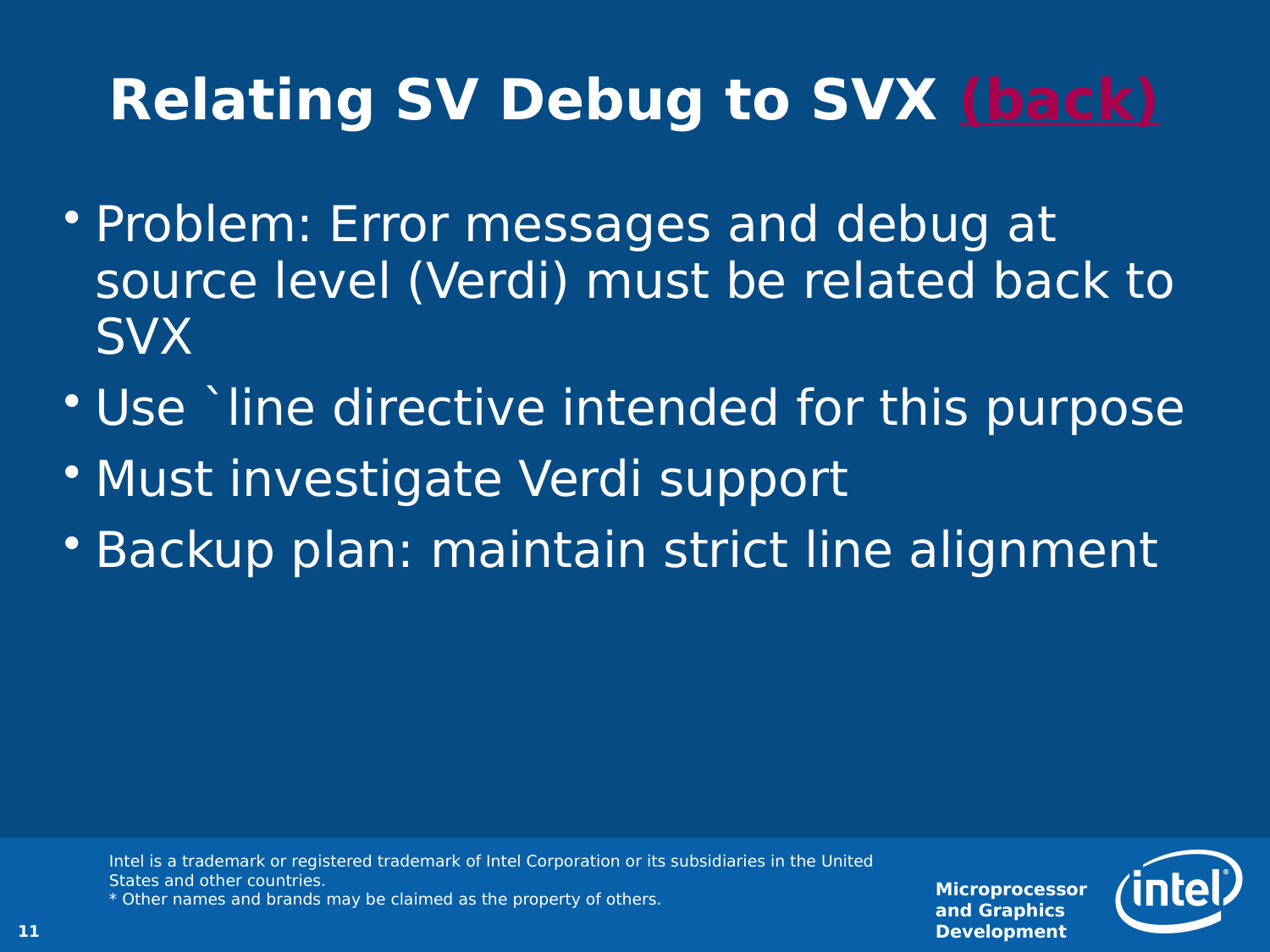

# Relating SV Debug to SVX (back)
Problem: Error messages and debug at source level (Verdi) must be related back to SVX
Use `line directive intended for this purpose
Must investigate Verdi support
Backup plan: maintain strict line alignment